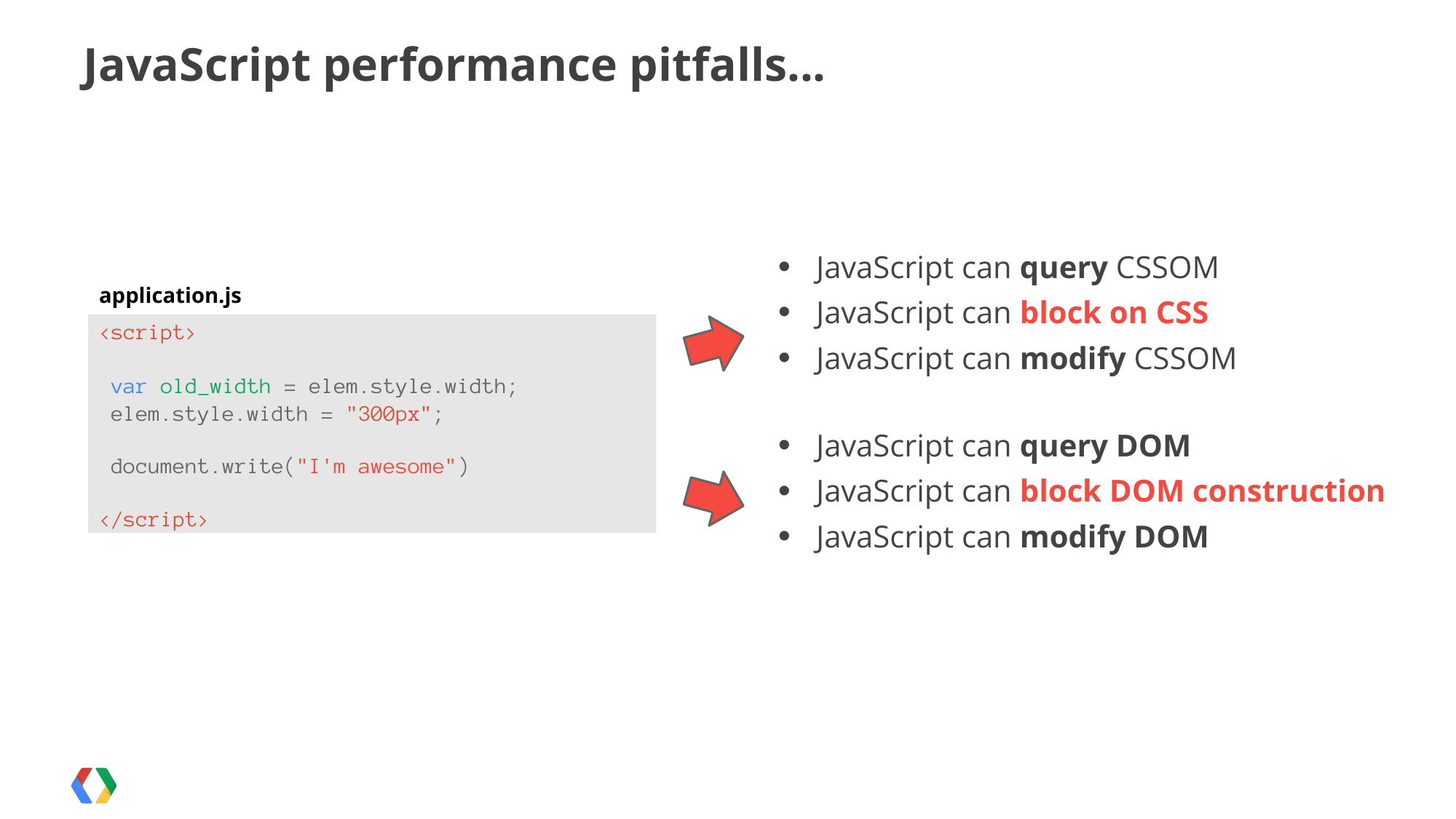

# JavaScript performance pitfalls...
JavaScript can query CSSOM
JavaScript can block on CSS
JavaScript can modify CSSOM

JavaScript can query DOM
JavaScript can block DOM construction
JavaScript can modify DOM
application.js
<script>

 var old_width = elem.style.width;
 elem.style.width = "300px";

 document.write("I'm awesome")

</script>